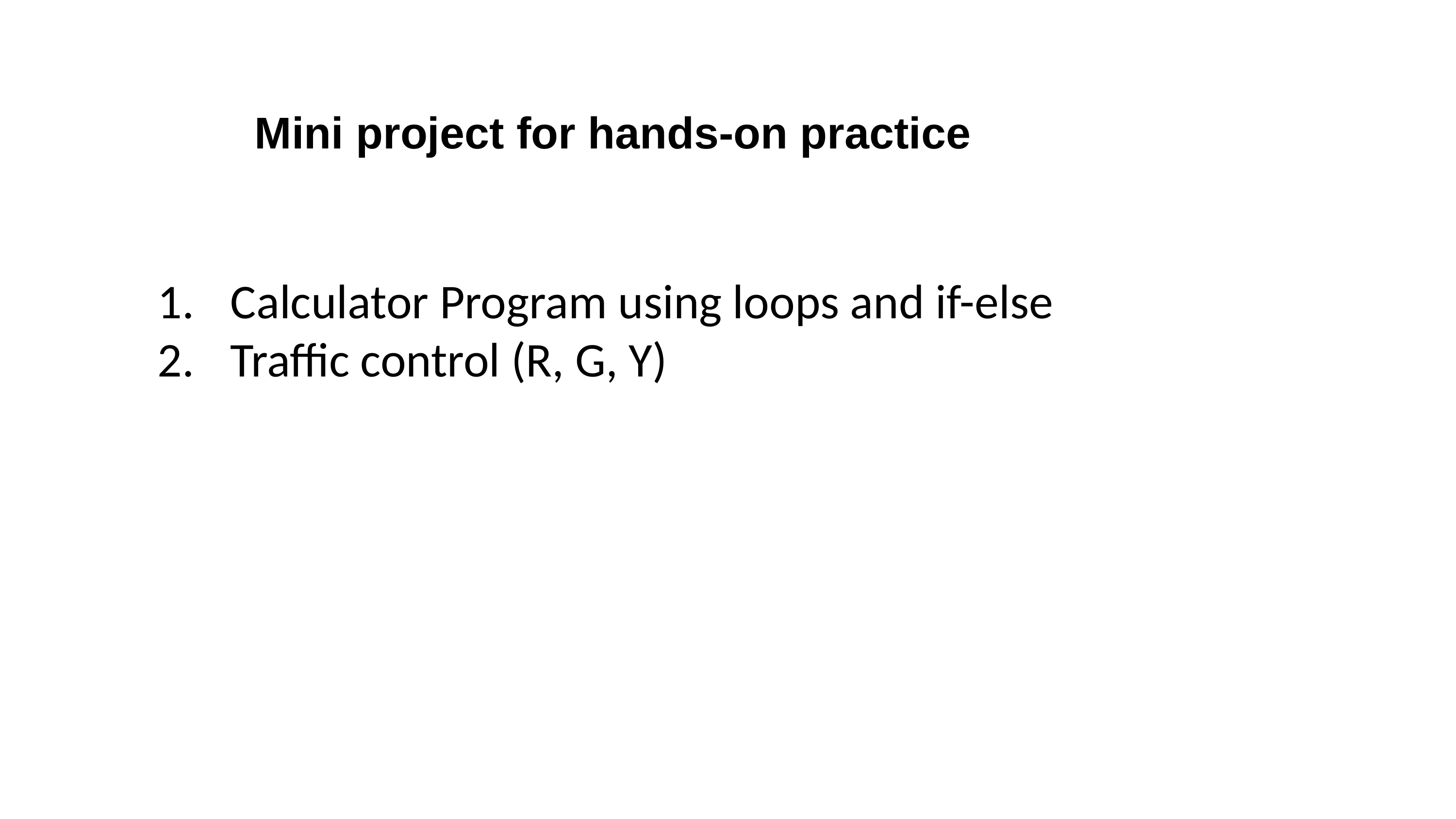

Mini project for hands-on practice
Calculator Program using loops and if-else
Traffic control (R, G, Y)